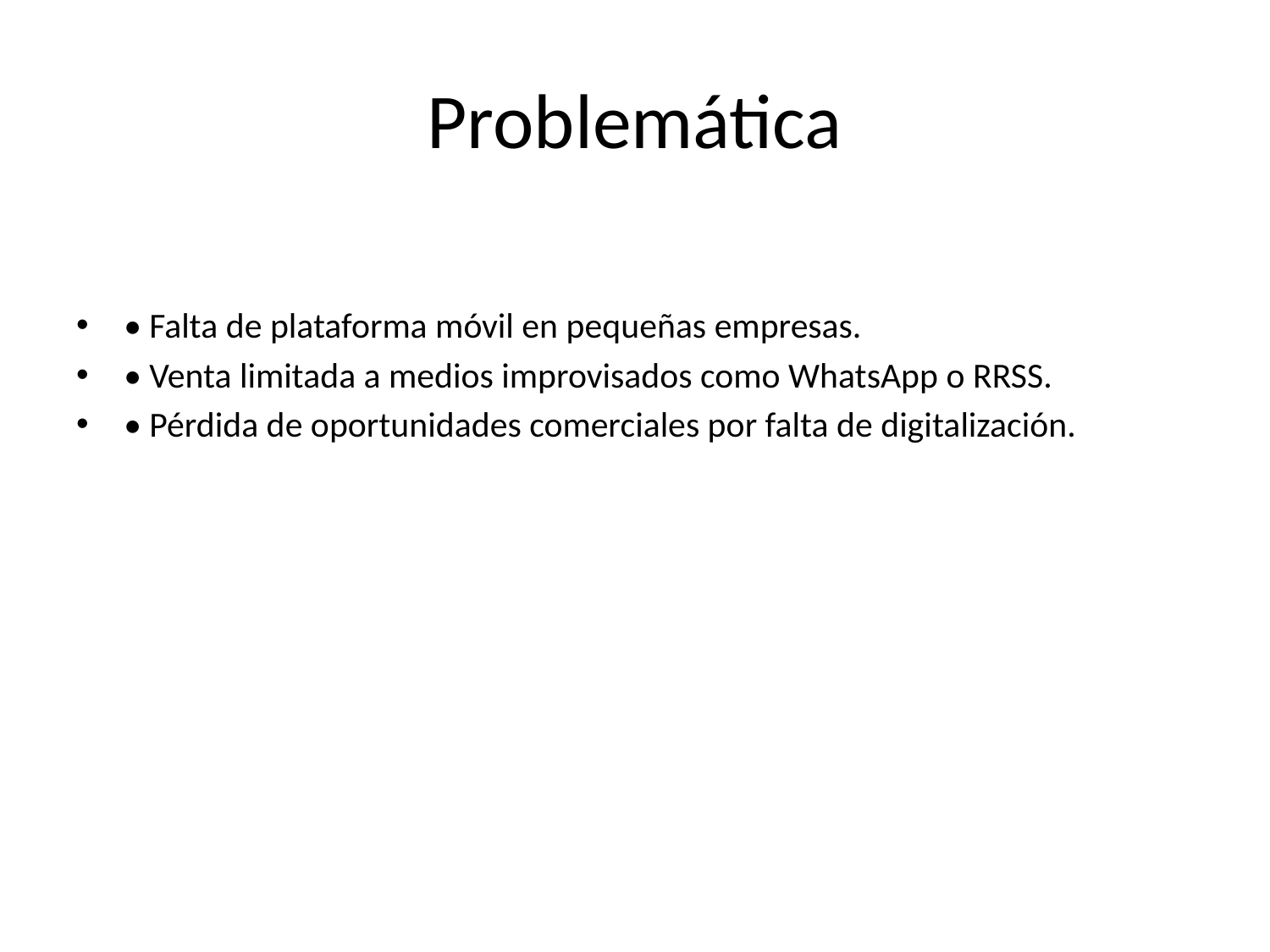

# Problemática

• Falta de plataforma móvil en pequeñas empresas.
• Venta limitada a medios improvisados como WhatsApp o RRSS.
• Pérdida de oportunidades comerciales por falta de digitalización.